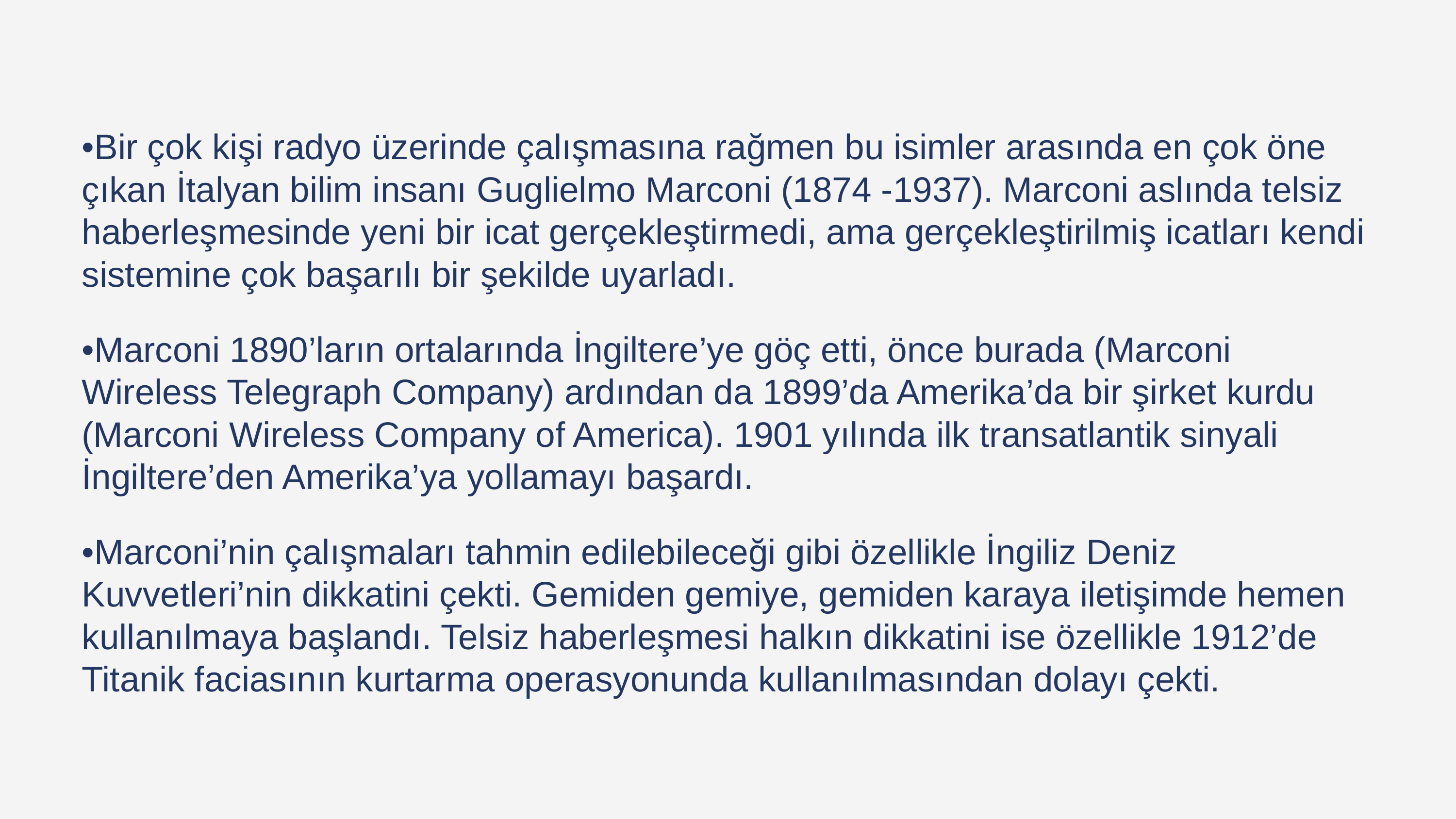

•Bir çok kişi radyo üzerinde çalışmasına rağmen bu isimler arasında en çok öne çıkan İtalyan bilim insanı Guglielmo Marconi (1874 -1937). Marconi aslında telsiz haberleşmesinde yeni bir icat gerçekleştirmedi, ama gerçekleştirilmiş icatları kendi sistemine çok başarılı bir şekilde uyarladı.
•Marconi 1890’ların ortalarında İngiltere’ye göç etti, önce burada (Marconi Wireless Telegraph Company) ardından da 1899’da Amerika’da bir şirket kurdu (Marconi Wireless Company of America). 1901 yılında ilk transatlantik sinyali İngiltere’den Amerika’ya yollamayı başardı.
•Marconi’nin çalışmaları tahmin edilebileceği gibi özellikle İngiliz Deniz Kuvvetleri’nin dikkatini çekti. Gemiden gemiye, gemiden karaya iletişimde hemen kullanılmaya başlandı. Telsiz haberleşmesi halkın dikkatini ise özellikle 1912’de Titanik faciasının kurtarma operasyonunda kullanılmasından dolayı çekti.